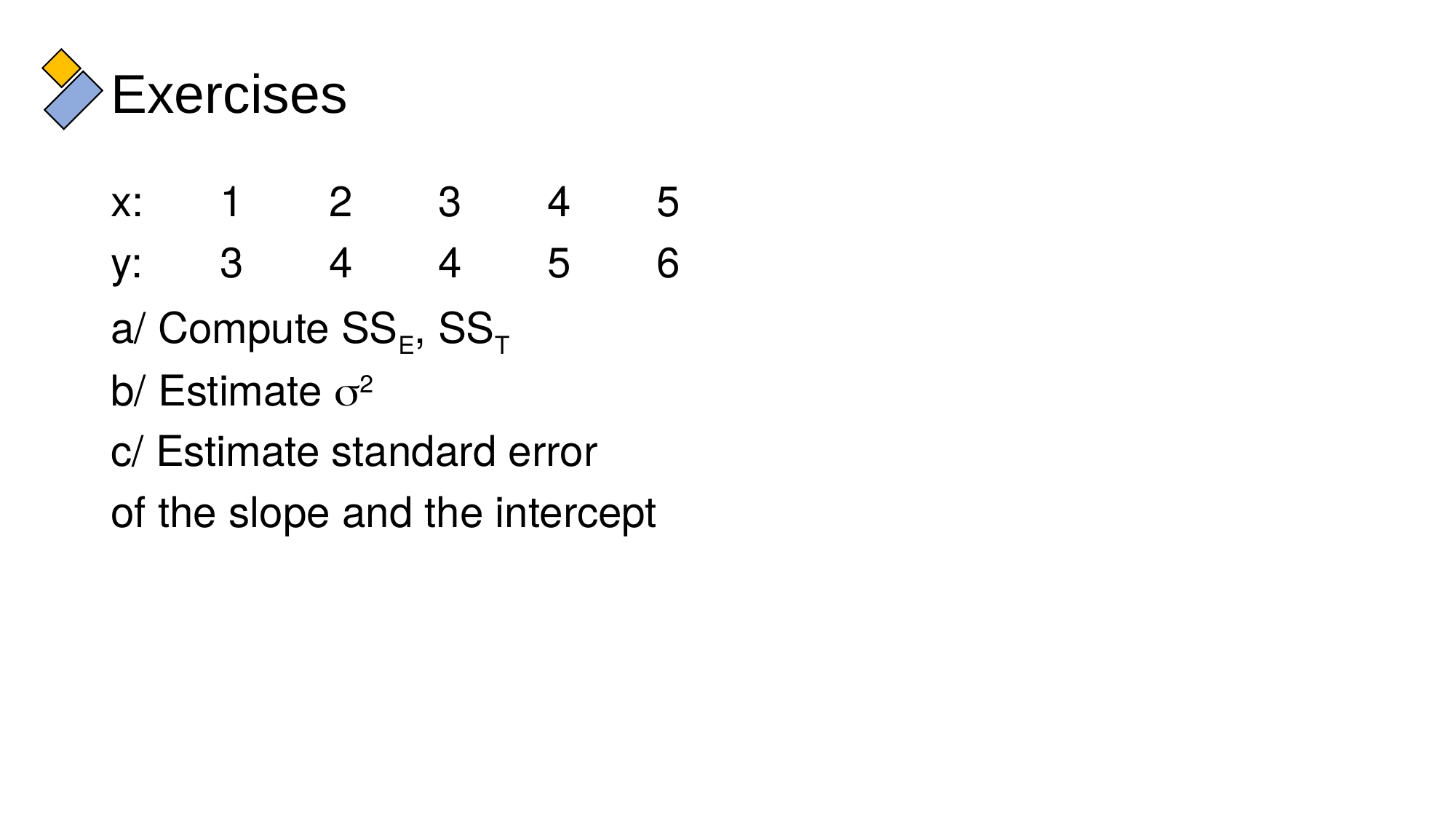

# Exercises
x:	1	2	3	4	5
y:	3	4	4	5	6
a/ Compute SSE, SST
b/ Estimate σ2
c/ Estimate standard error
of the slope and the intercept